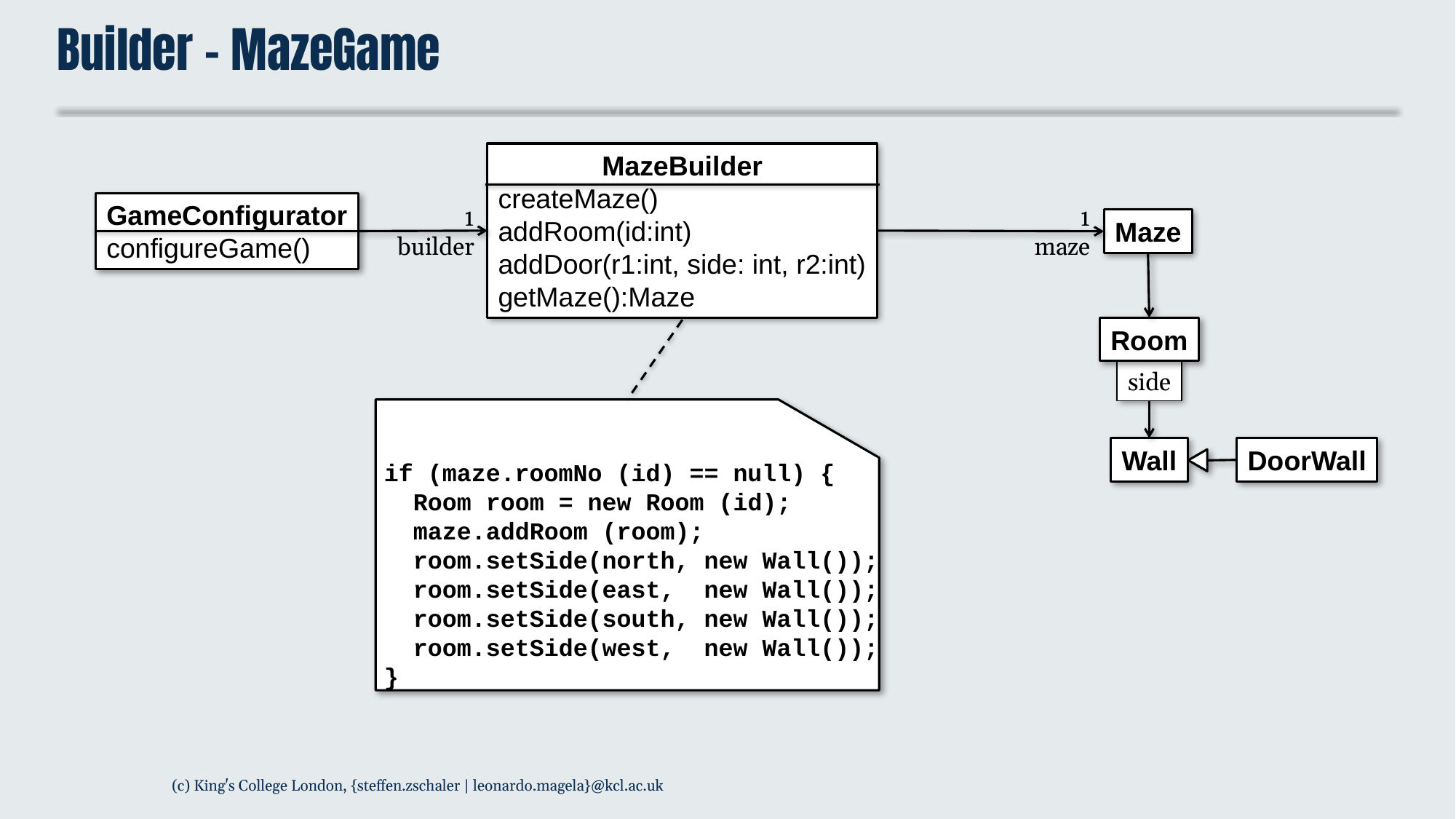

# Builder – MazeGame

MazeBuilder
createMaze()
addRoom(id:int)
addDoor(r1:int, side: int, r2:int)
getMaze():Maze
GameConfigurator
configureGame()
1
builder
1
maze
Maze
Room
side
if (maze.roomNo (id) == null) {
  Room room = new Room (id);
  maze.addRoom (room);
  room.setSide(north, new Wall());
  room.setSide(east,  new Wall());
  room.setSide(south, new Wall());
  room.setSide(west,  new Wall());
}
Wall
DoorWall

(c) King's College London, {steffen.zschaler | leonardo.magela}@kcl.ac.uk